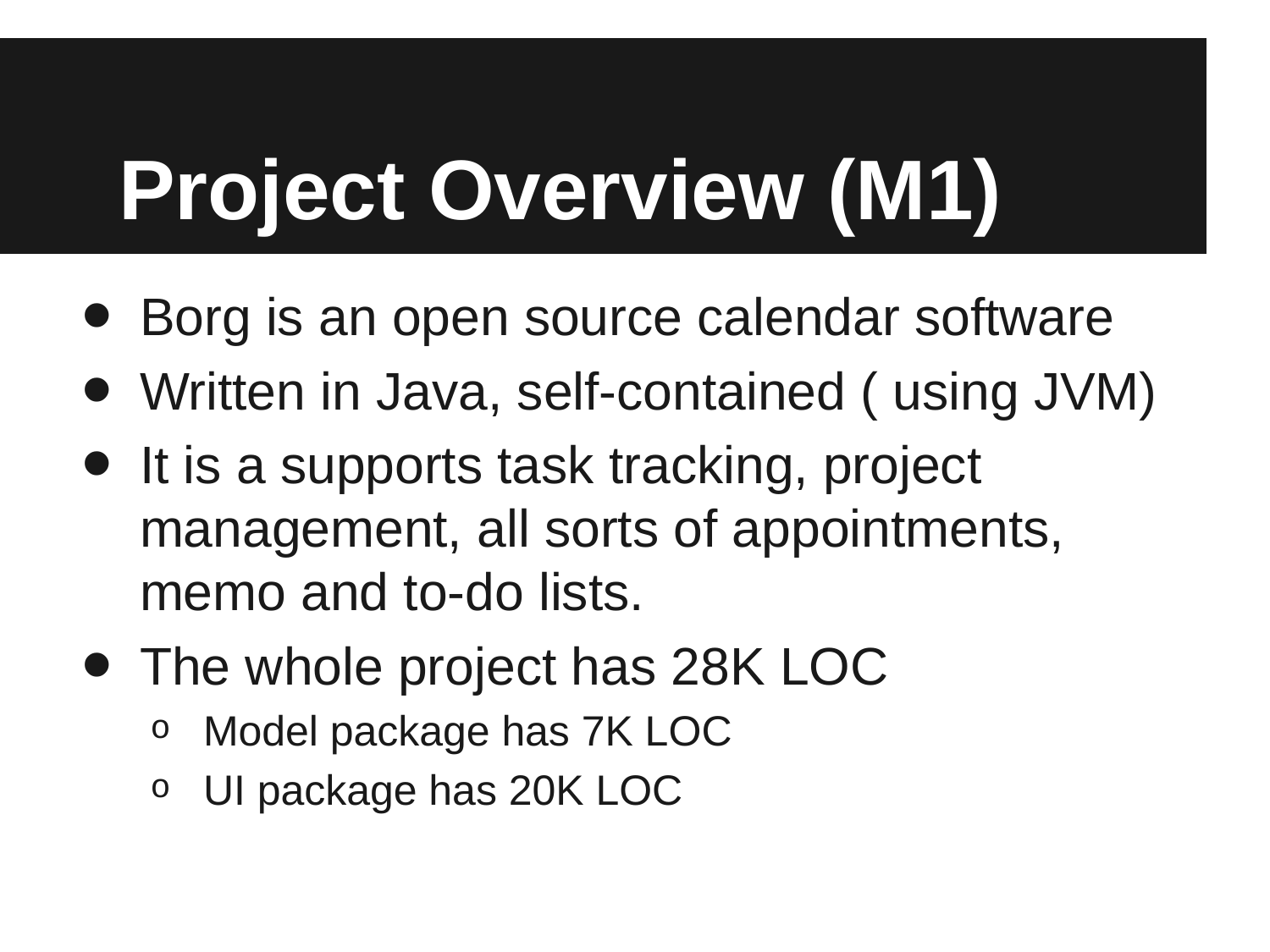

# Project Overview (M1)
Borg is an open source calendar software
Written in Java, self-contained ( using JVM)
It is a supports task tracking, project management, all sorts of appointments, memo and to-do lists.
The whole project has 28K LOC
Model package has 7K LOC
UI package has 20K LOC